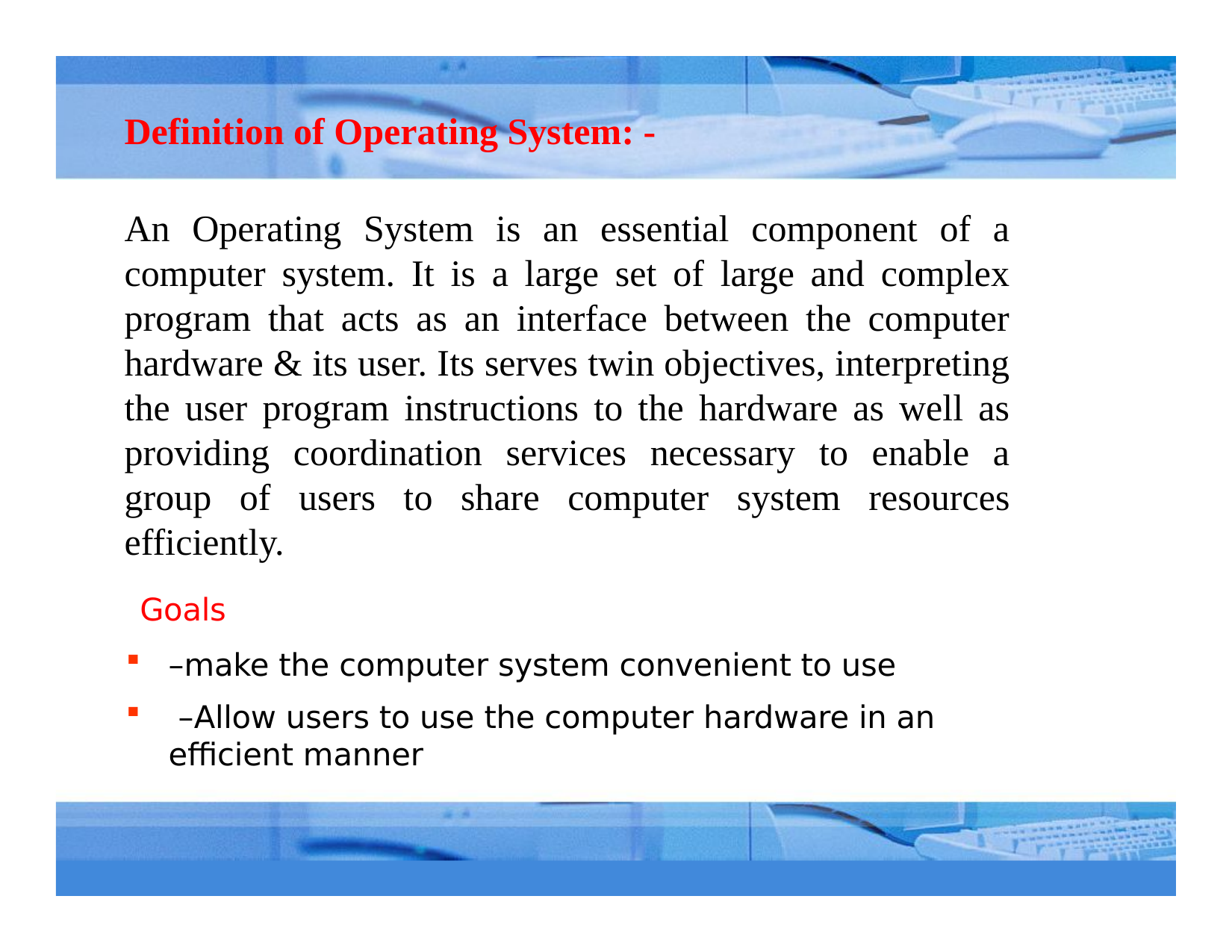

Definition of Operating System: -

An Operating System is an essential component of a computer system. It is a large set of large and complex program that acts as an interface between the computer hardware & its user. Its serves twin objectives, interpreting the user program instructions to the hardware as well as providing coordination services necessary to enable a group of users to share computer system resources efficiently.
 Goals
–make the computer system convenient to use
 –Allow users to use the computer hardware in an efficient manner